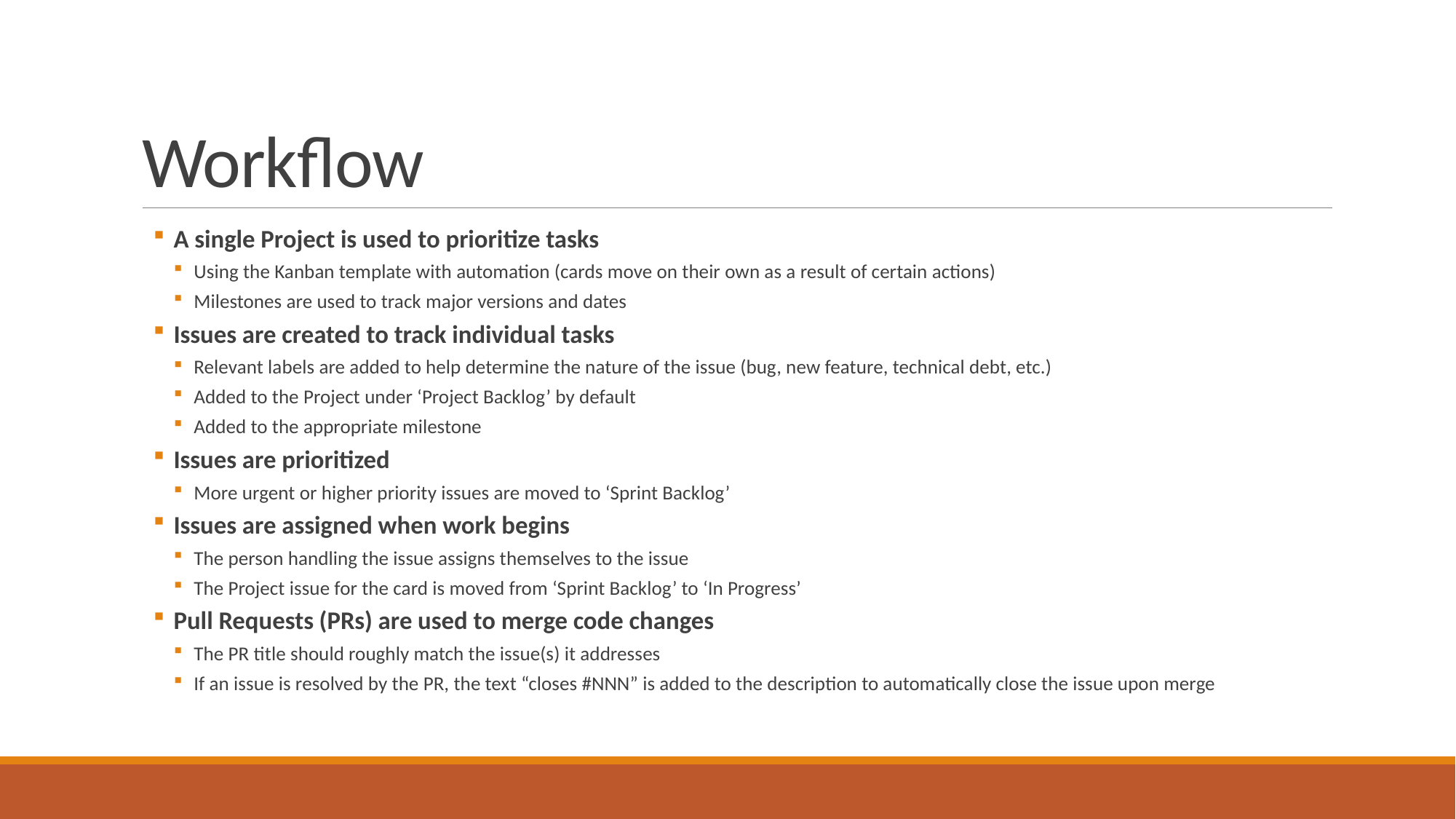

# Workflow
A single Project is used to prioritize tasks
Using the Kanban template with automation (cards move on their own as a result of certain actions)
Milestones are used to track major versions and dates
Issues are created to track individual tasks
Relevant labels are added to help determine the nature of the issue (bug, new feature, technical debt, etc.)
Added to the Project under ‘Project Backlog’ by default
Added to the appropriate milestone
Issues are prioritized
More urgent or higher priority issues are moved to ‘Sprint Backlog’
Issues are assigned when work begins
The person handling the issue assigns themselves to the issue
The Project issue for the card is moved from ‘Sprint Backlog’ to ‘In Progress’
Pull Requests (PRs) are used to merge code changes
The PR title should roughly match the issue(s) it addresses
If an issue is resolved by the PR, the text “closes #NNN” is added to the description to automatically close the issue upon merge